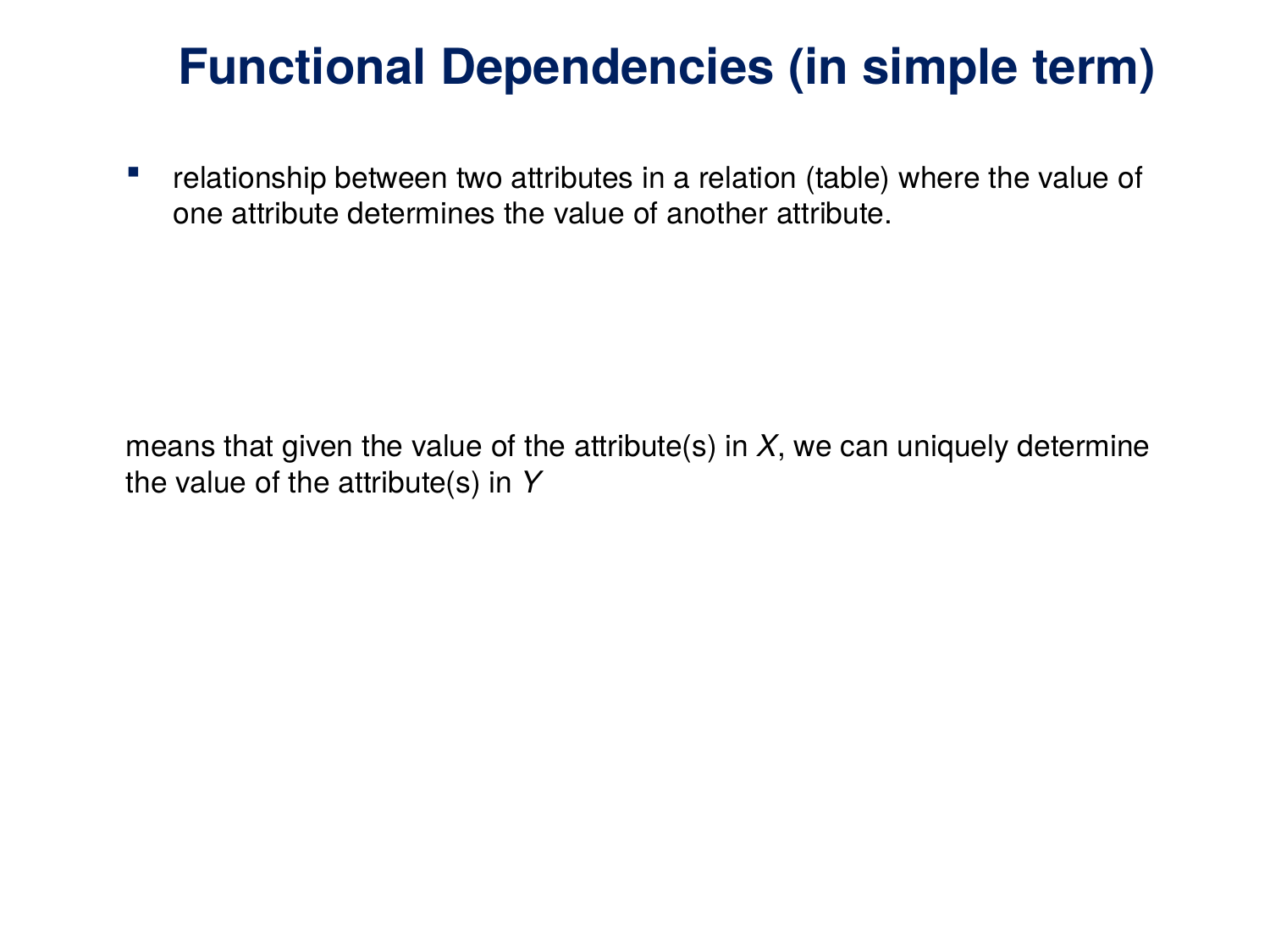

# Functional Dependencies (in simple term)
relationship between two attributes in a relation (table) where the value of one attribute determines the value of another attribute.

means that given the value of the attribute(s) in X, we can uniquely determine the value of the attribute(s) in Y